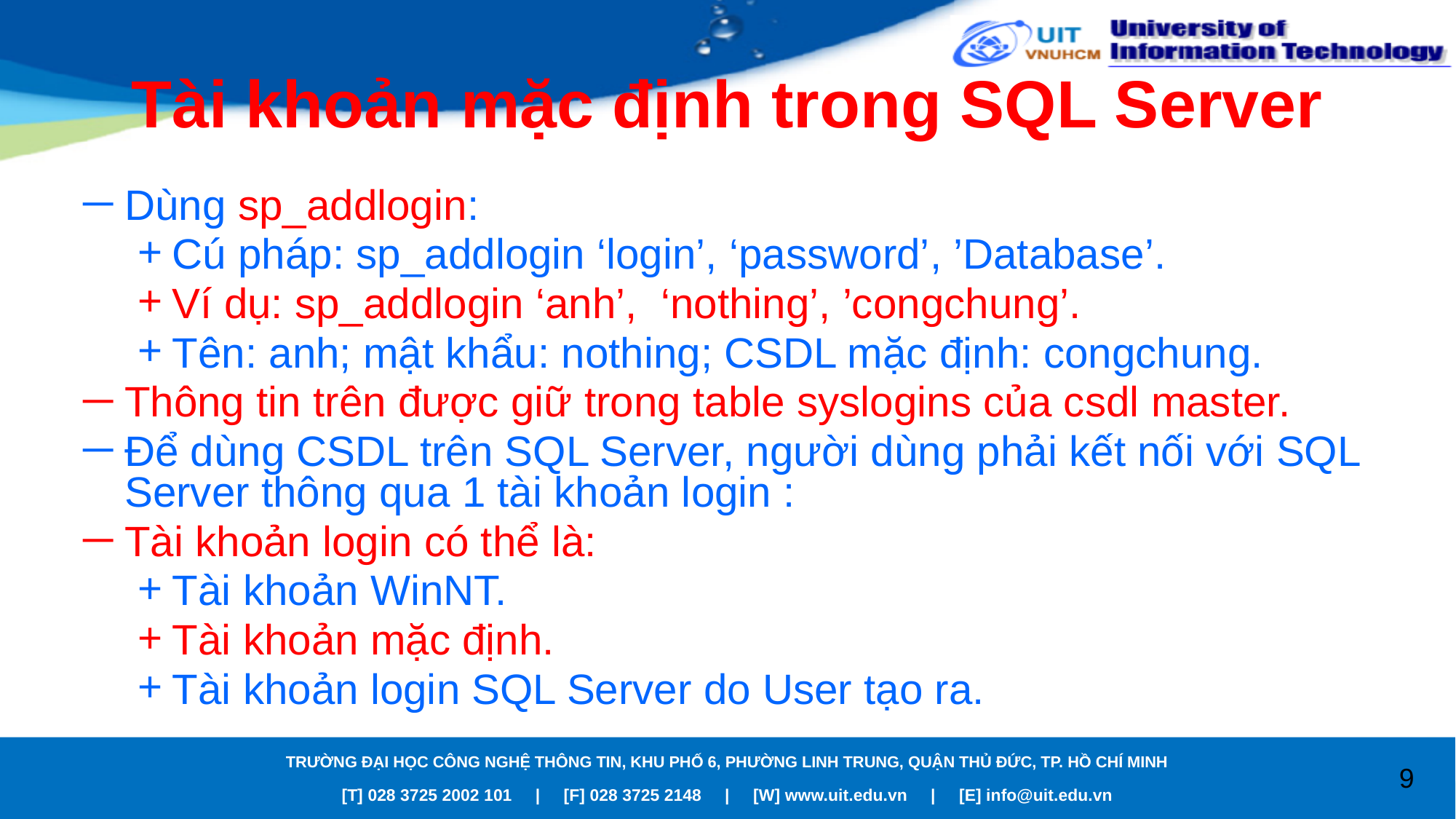

# Tài khoản mặc định trong SQL Server
Dùng sp_addlogin:
Cú pháp: sp_addlogin ‘login’, ‘password’, ’Database’.
Ví dụ: sp_addlogin ‘anh’,  ‘nothing’, ’congchung’.
Tên: anh; mật khẩu: nothing; CSDL mặc định: congchung.
Thông tin trên được giữ trong table syslogins của csdl master.
Để dùng CSDL trên SQL Server, người dùng phải kết nối với SQL Server thông qua 1 tài khoản login :
Tài khoản login có thể là:
Tài khoản WinNT.
Tài khoản mặc định.
Tài khoản login SQL Server do User tạo ra.